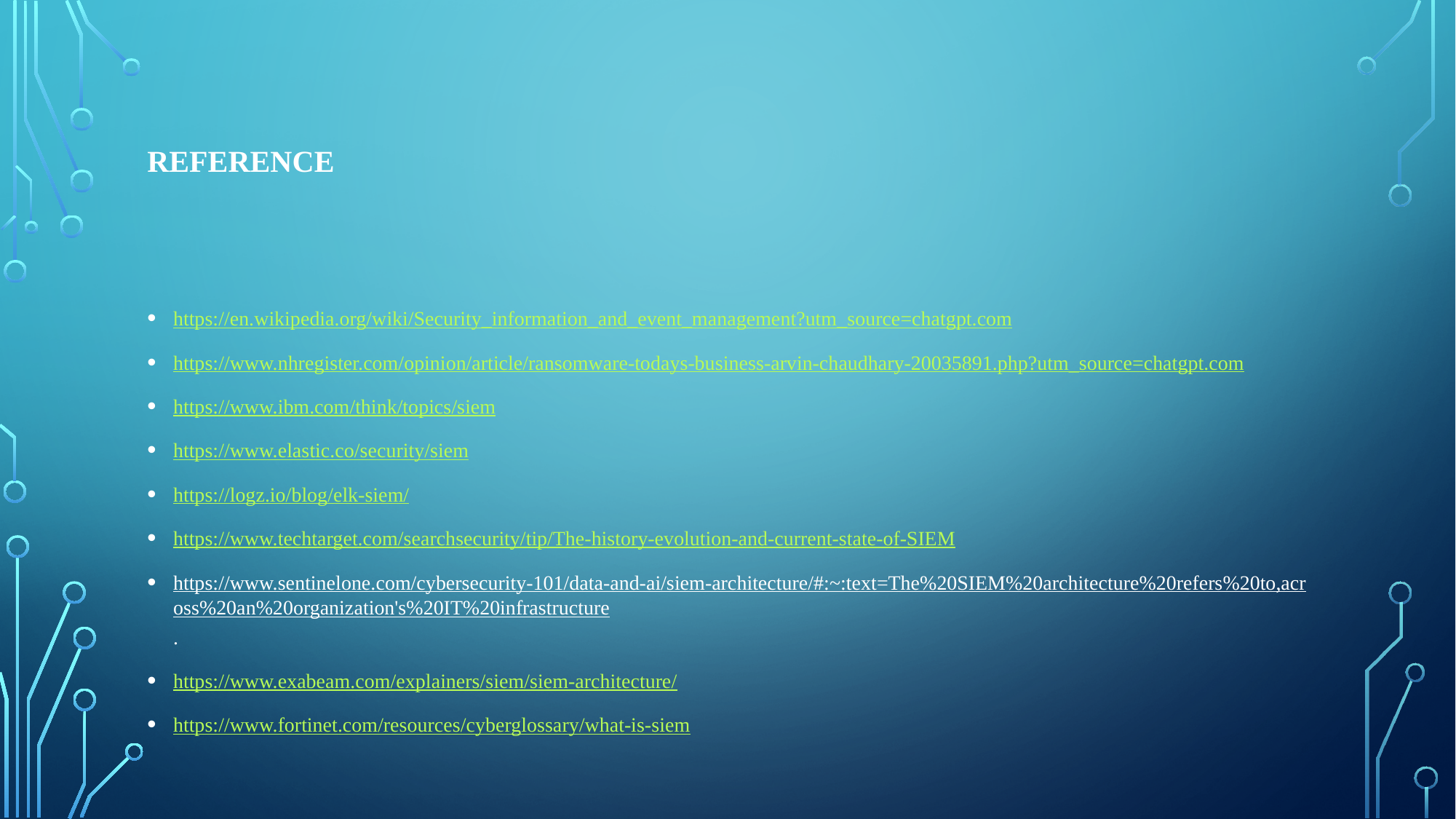

# Reference
https://en.wikipedia.org/wiki/Security_information_and_event_management?utm_source=chatgpt.com
https://www.nhregister.com/opinion/article/ransomware-todays-business-arvin-chaudhary-20035891.php?utm_source=chatgpt.com
https://www.ibm.com/think/topics/siem
https://www.elastic.co/security/siem
https://logz.io/blog/elk-siem/
https://www.techtarget.com/searchsecurity/tip/The-history-evolution-and-current-state-of-SIEM
https://www.sentinelone.com/cybersecurity-101/data-and-ai/siem-architecture/#:~:text=The%20SIEM%20architecture%20refers%20to,across%20an%20organization's%20IT%20infrastructure.
https://www.exabeam.com/explainers/siem/siem-architecture/
https://www.fortinet.com/resources/cyberglossary/what-is-siem